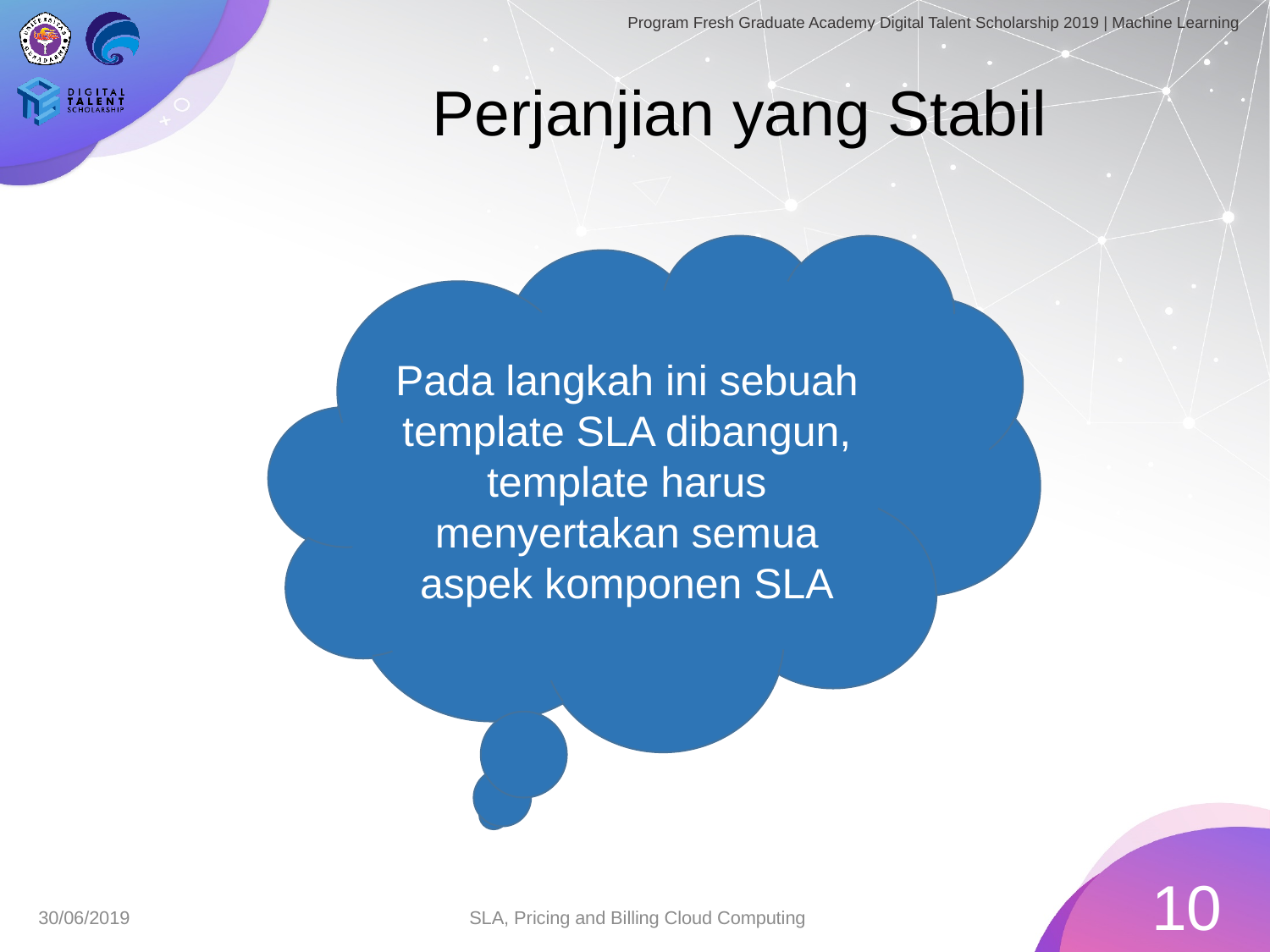

# Perjanjian yang Stabil

Pada langkah ini sebuah template SLA dibangun, template harus menyertakan semua aspek komponen SLA
10
SLA, Pricing and Billing Cloud Computing
30/06/2019